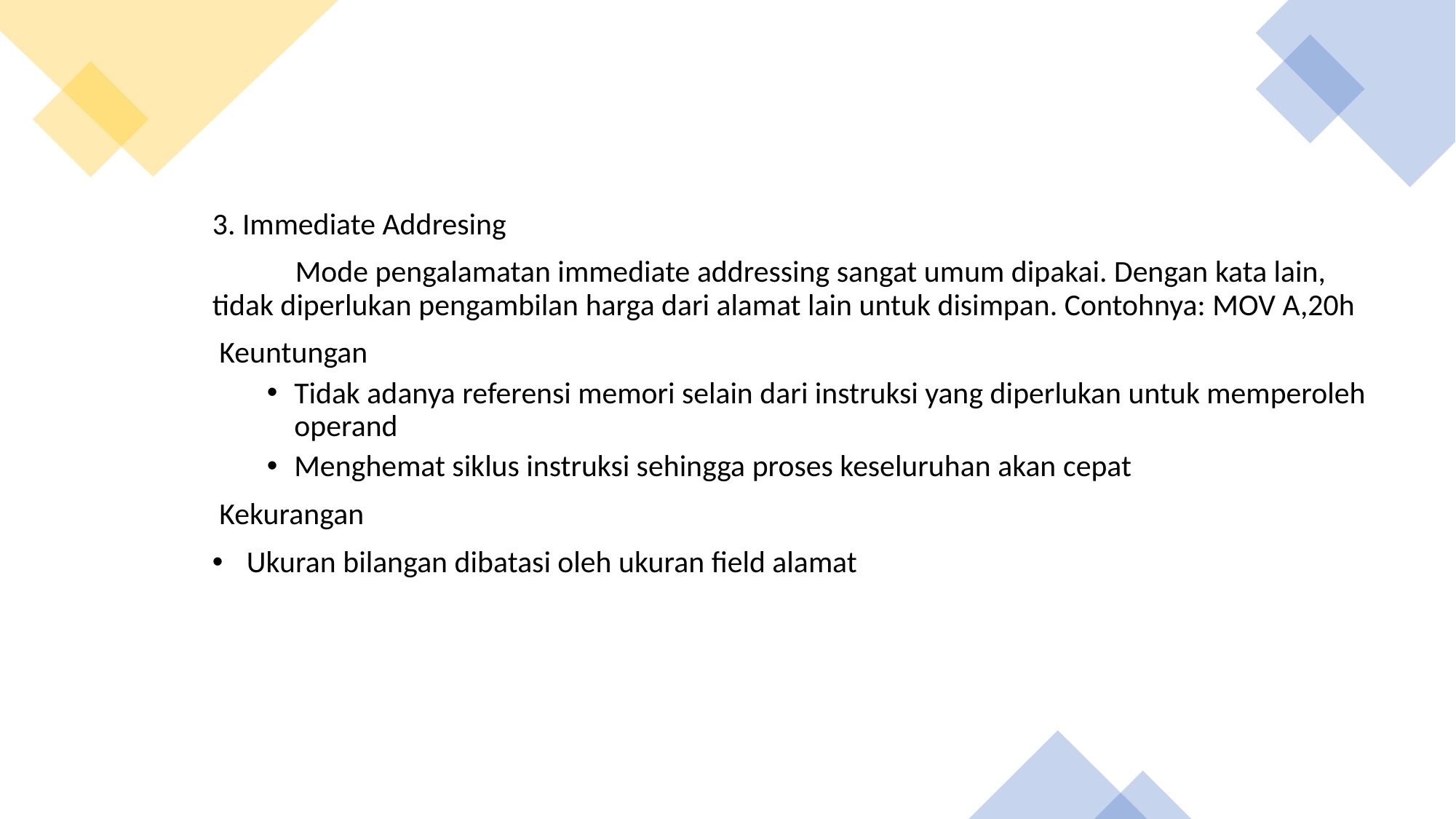

3. Immediate Addresing
            Mode pengalamatan immediate addressing sangat umum dipakai. Dengan kata lain, tidak diperlukan pengambilan harga dari alamat lain untuk disimpan. Contohnya: MOV A,20h
 Keuntungan
Tidak adanya referensi memori selain dari instruksi yang diperlukan untuk memperoleh operand
Menghemat siklus instruksi sehingga proses keseluruhan akan cepat
 Kekurangan
 Ukuran bilangan dibatasi oleh ukuran field alamat